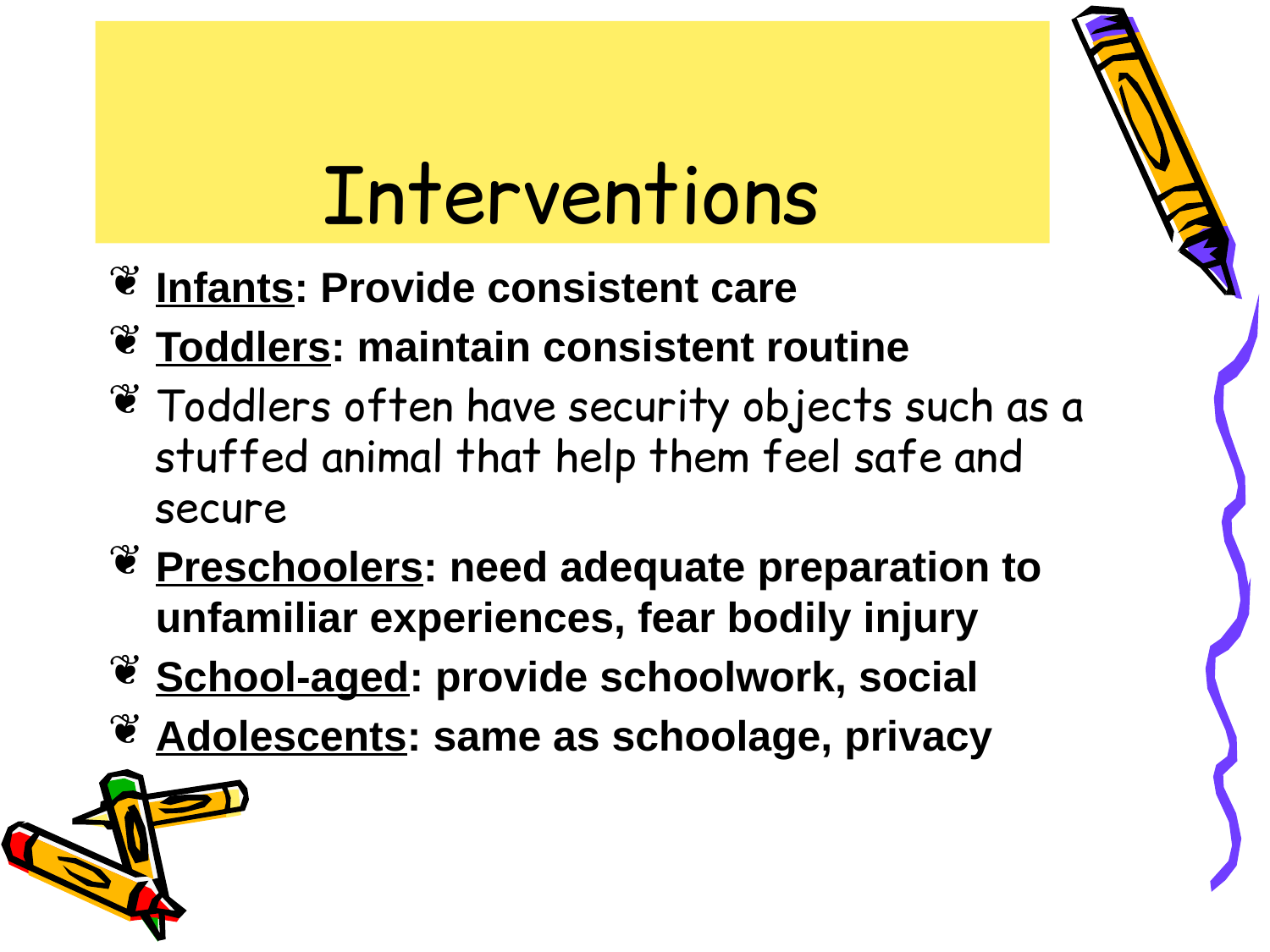

# Interventions
Infants: Provide consistent care
Toddlers: maintain consistent routine
Toddlers often have security objects such as a stuffed animal that help them feel safe and secure
Preschoolers: need adequate preparation to unfamiliar experiences, fear bodily injury
School-aged: provide schoolwork, social
Adolescents: same as schoolage, privacy